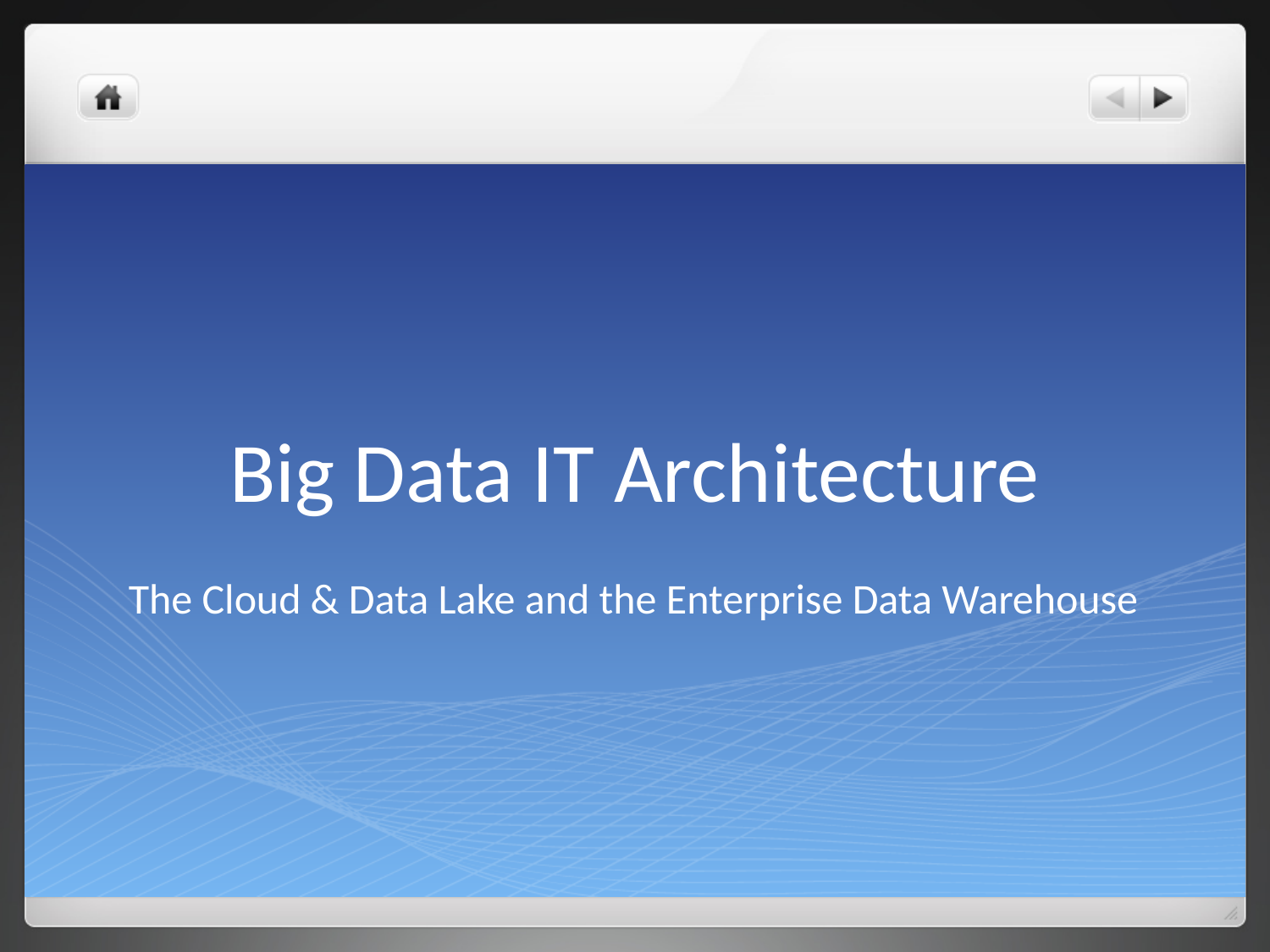

# Big Data IT Architecture
The Cloud & Data Lake and the Enterprise Data Warehouse